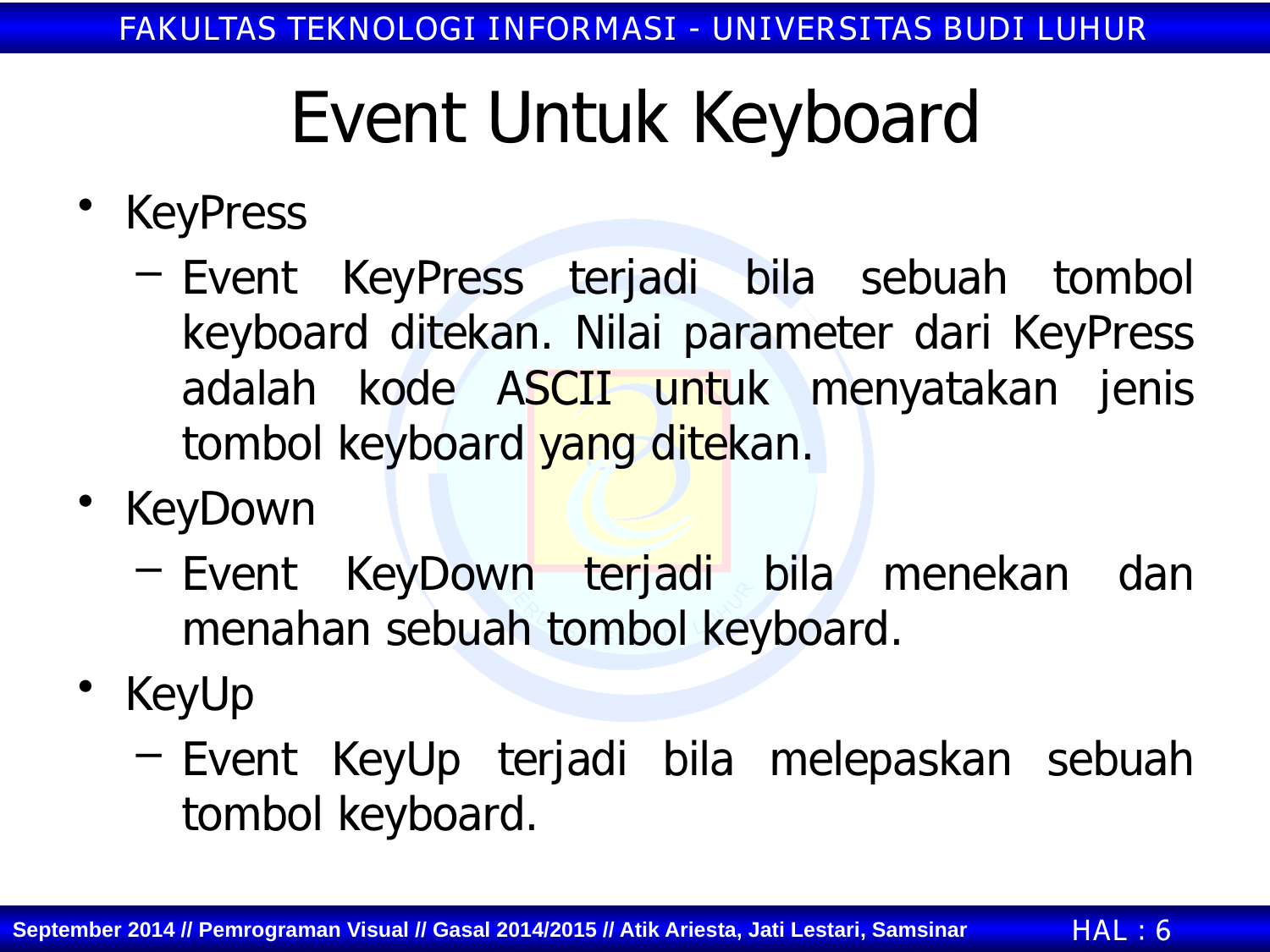

# Event Untuk Keyboard
KeyPress
Event KeyPress terjadi bila sebuah tombol keyboard ditekan. Nilai parameter dari KeyPress adalah kode ASCII untuk menyatakan jenis tombol keyboard yang ditekan.
KeyDown
Event KeyDown terjadi bila menekan dan menahan sebuah tombol keyboard.
KeyUp
Event KeyUp terjadi bila melepaskan sebuah tombol keyboard.